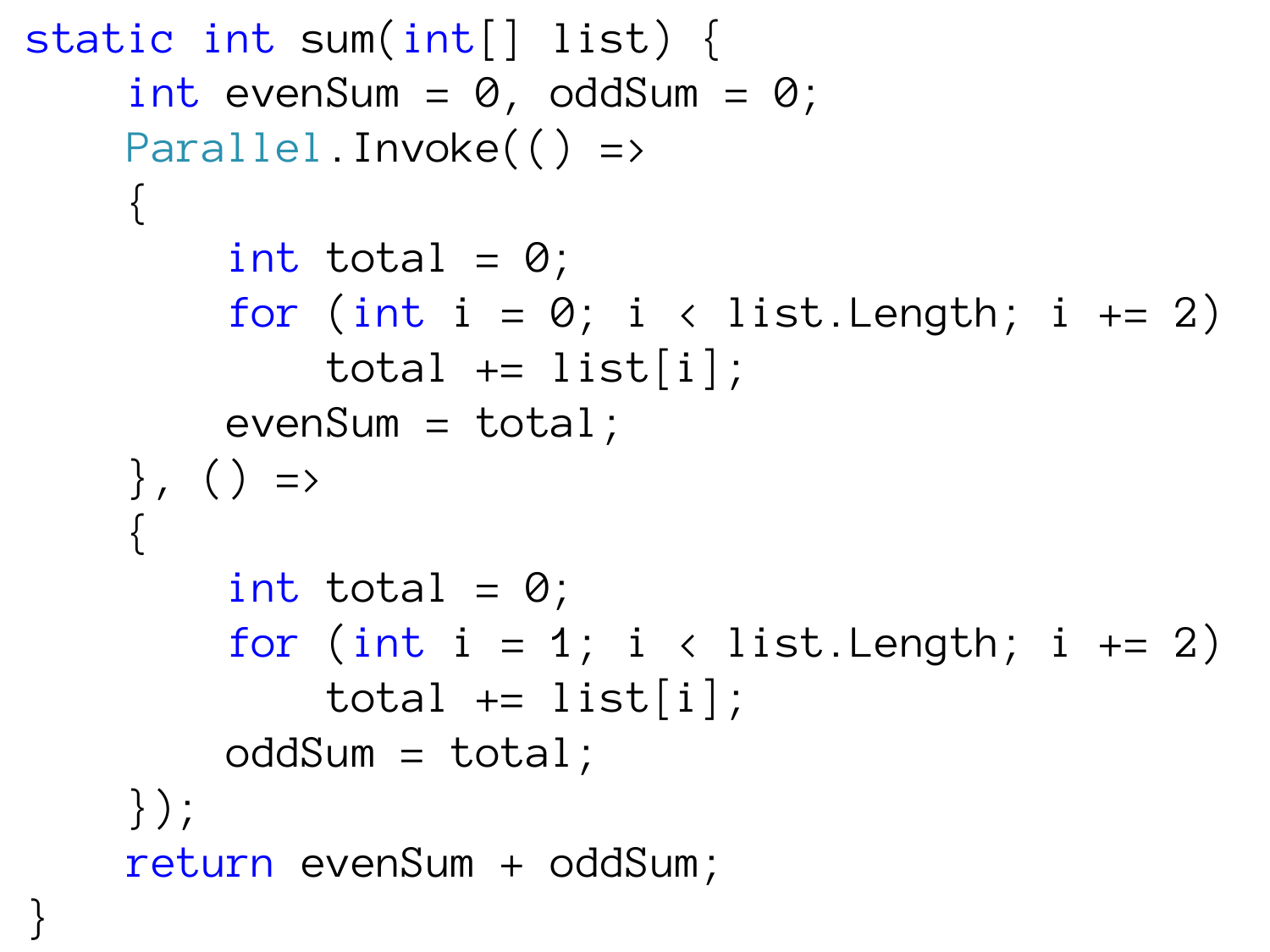

static int sum(int[] list) {
        int evenSum = 0, oddSum = 0;
        Parallel.Invoke(() =>
        {
            int total = 0;
            for (int i = 0; i < list.Length; i += 2)
                total += list[i];
            evenSum = total;
        }, () =>
        {
            int total = 0;
            for (int i = 1; i < list.Length; i += 2)
                total += list[i];
            oddSum = total;
        });
        return evenSum + oddSum;
    }